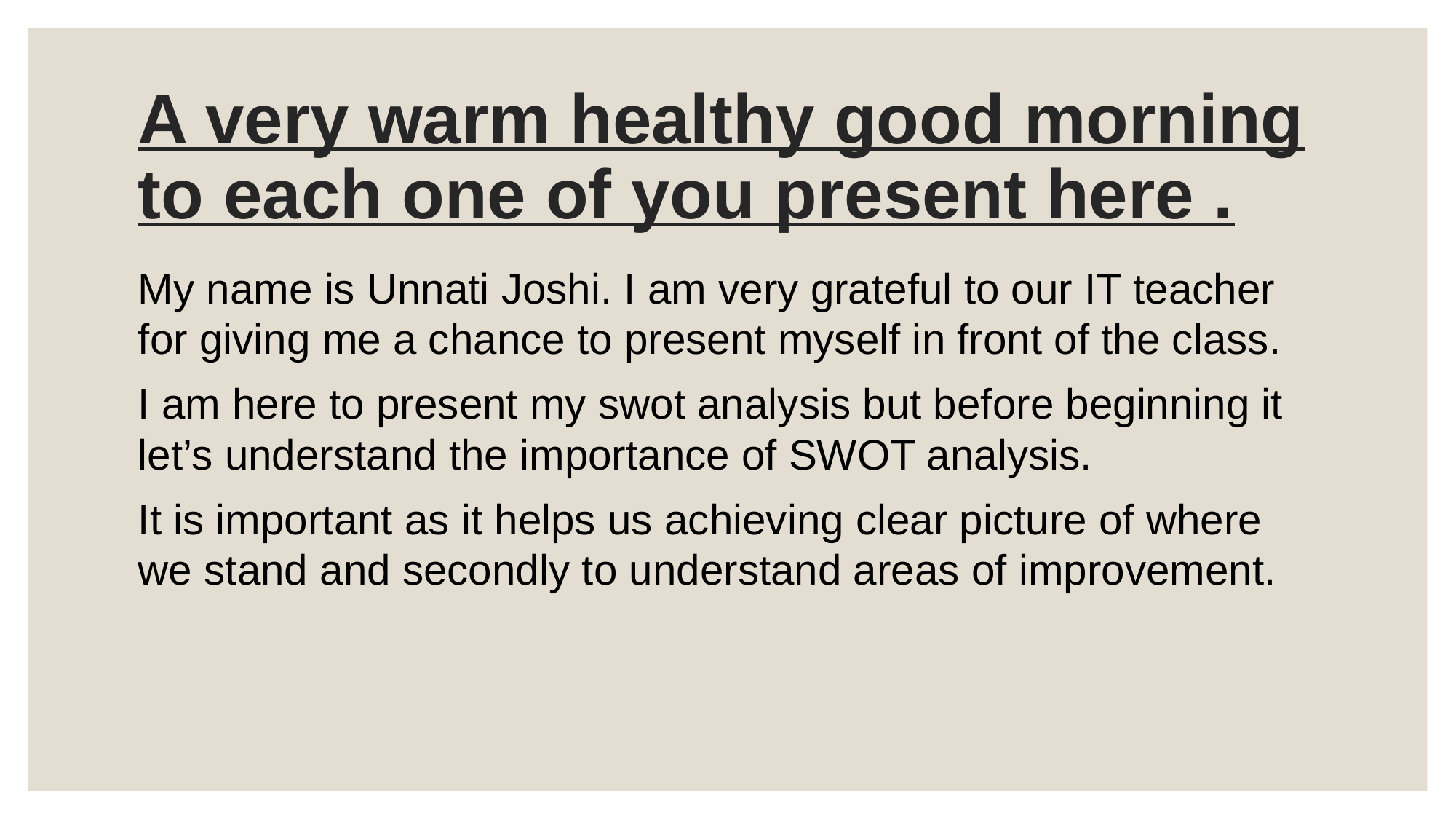

# A very warm healthy good morning to each one of you present here .

My name is Unnati Joshi. I am very grateful to our IT teacher for giving me a chance to present myself in front of the class.
I am here to present my swot analysis but before beginning it let’s understand the importance of SWOT analysis.
It is important as it helps us achieving clear picture of where we stand and secondly to understand areas of improvement.